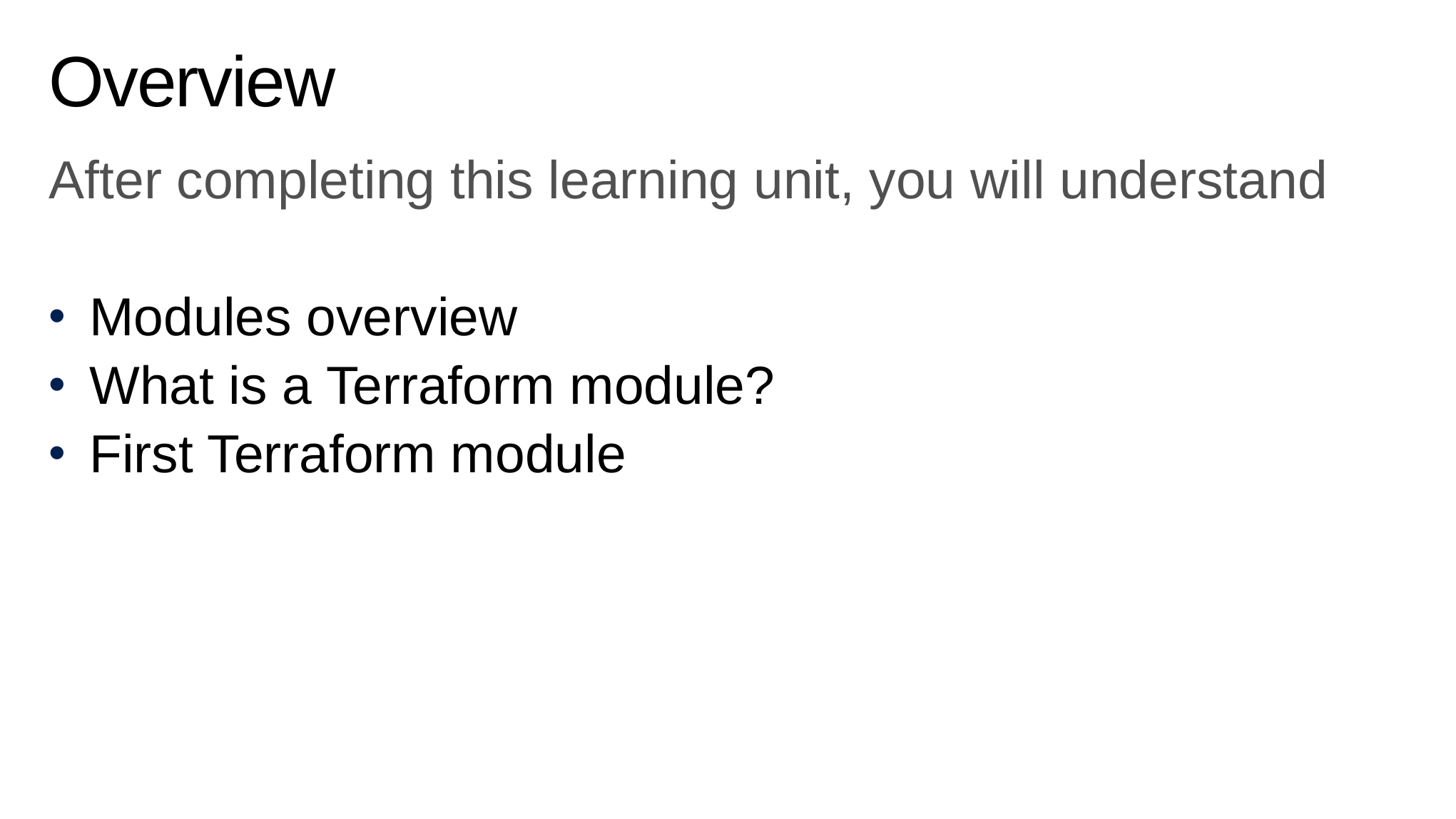

# Overview
After completing this learning unit, you will understand

Modules overview
What is a Terraform module?
First Terraform module